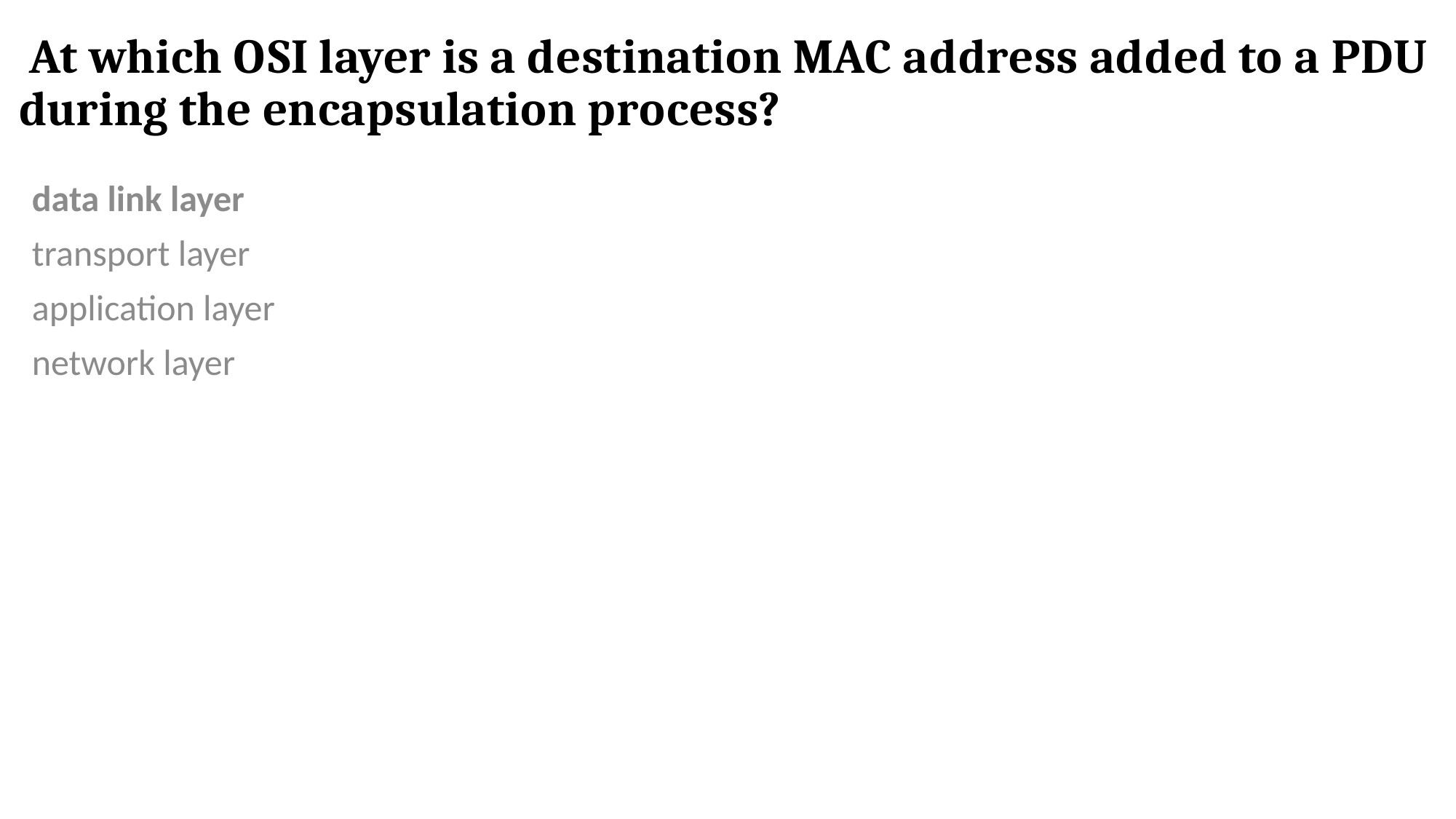

# At which OSI layer is a destination MAC address added to a PDU during the encapsulation process?
data link layer
transport layer
application layer
network layer